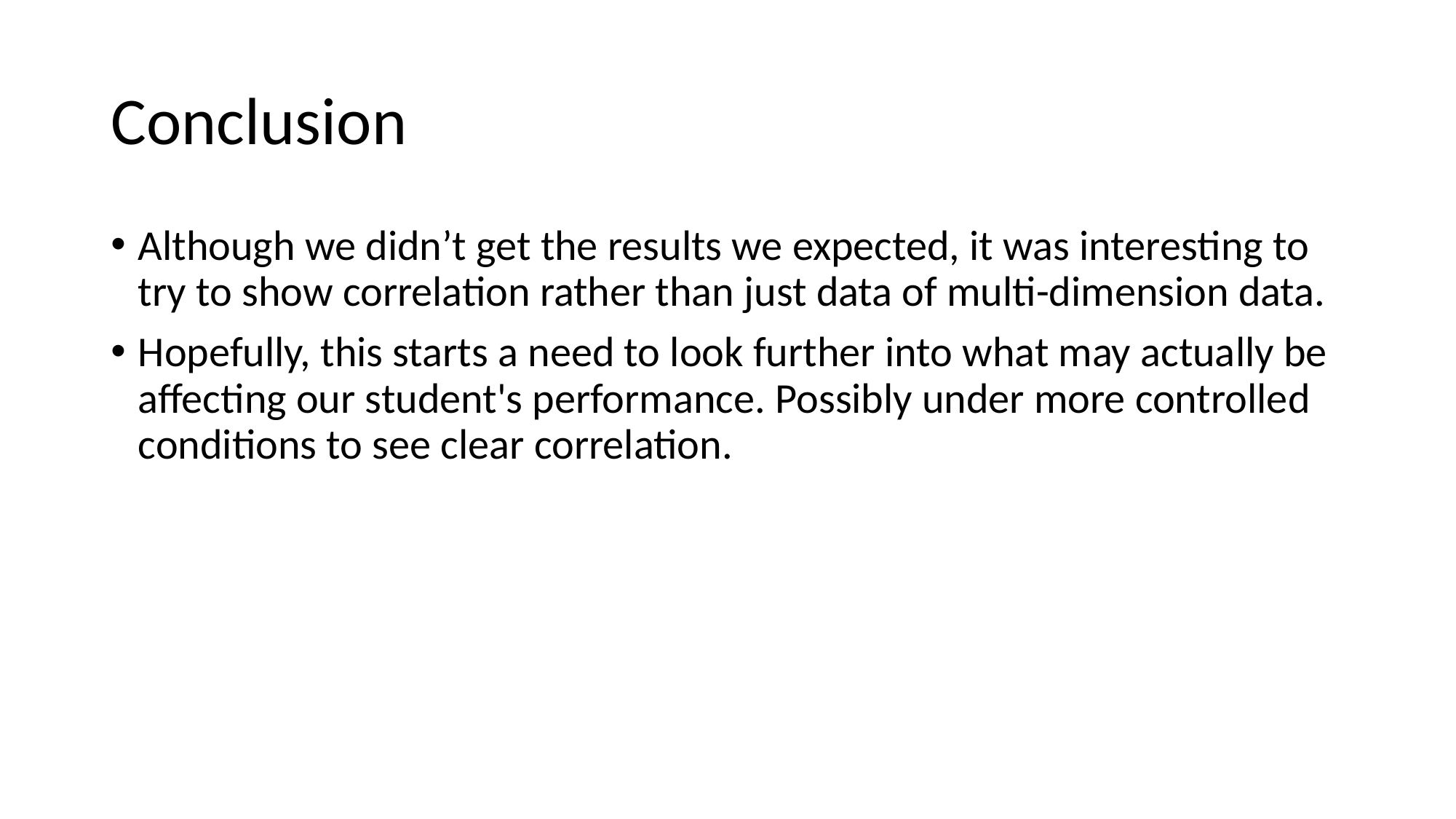

# Conclusion
Although we didn’t get the results we expected, it was interesting to try to show correlation rather than just data of multi-dimension data.
Hopefully, this starts a need to look further into what may actually be affecting our student's performance. Possibly under more controlled conditions to see clear correlation.